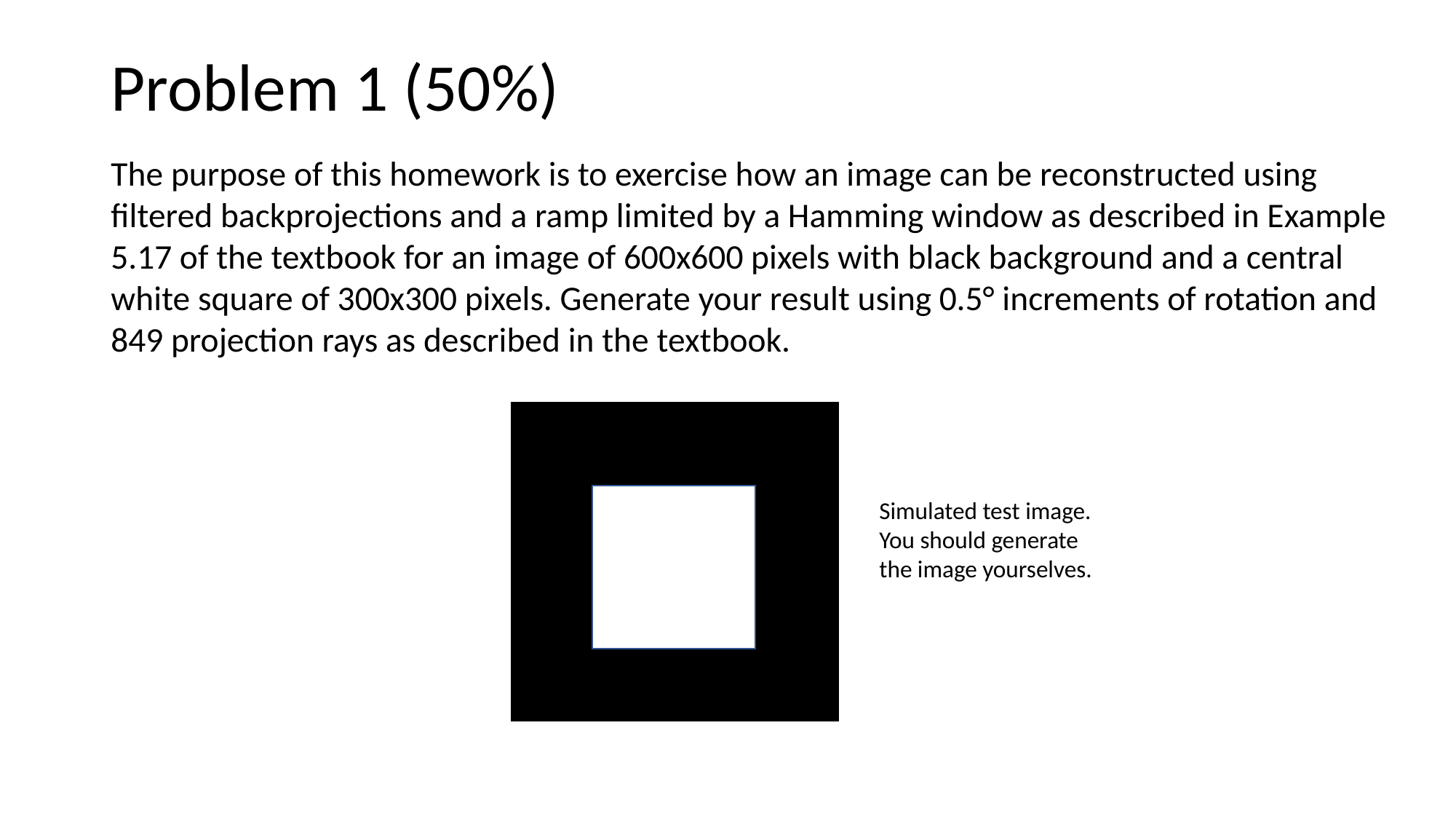

# Problem 1 (50%)
The purpose of this homework is to exercise how an image can be reconstructed using filtered backprojections and a ramp limited by a Hamming window as described in Example 5.17 of the textbook for an image of 600x600 pixels with black background and a central white square of 300x300 pixels. Generate your result using 0.5° increments of rotation and 849 projection rays as described in the textbook.

Simulated test image. You should generate the image yourselves.